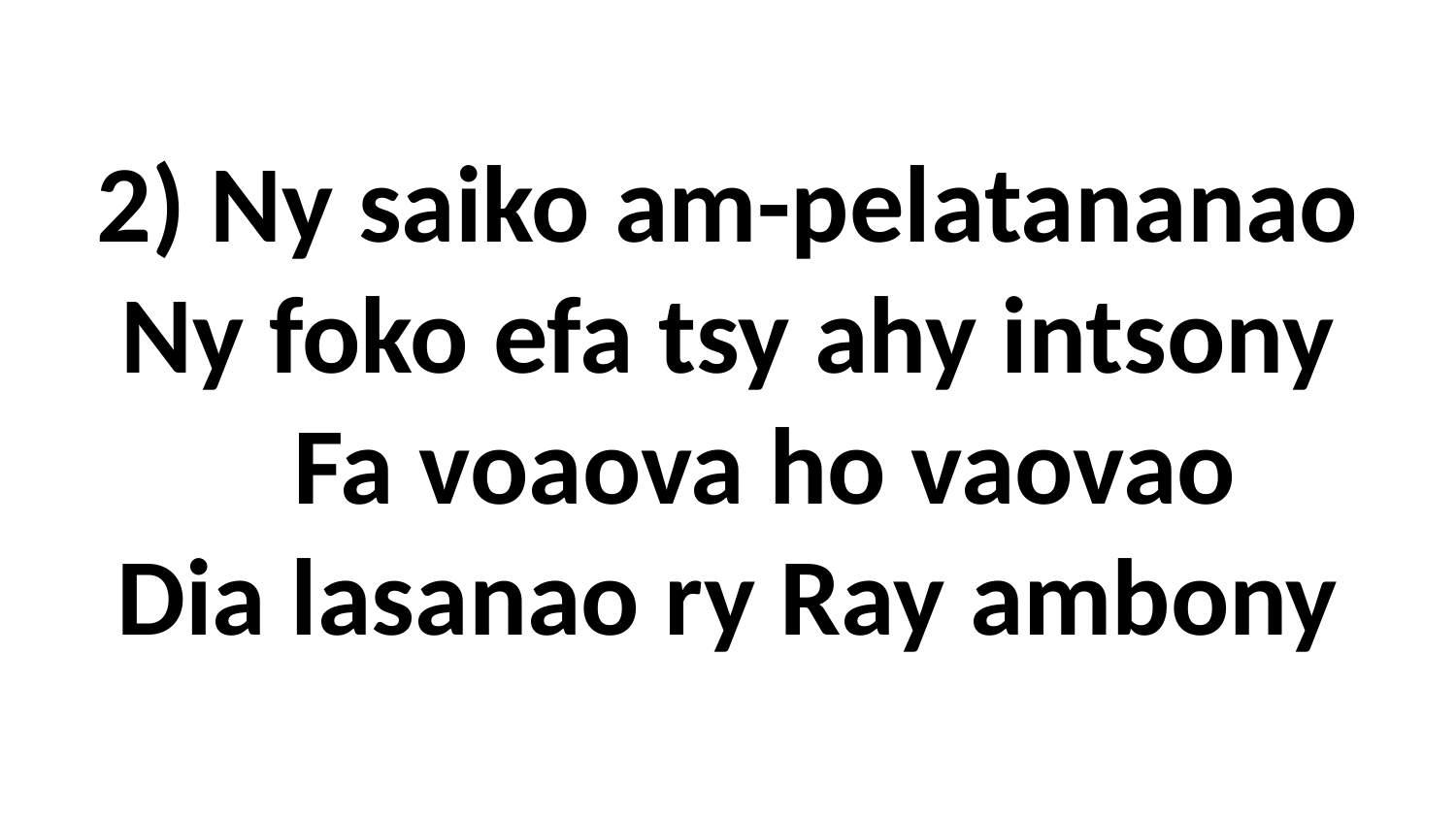

# 2) Ny saiko am-pelatananao Ny foko efa tsy ahy intsony Fa voaova ho vaovao Dia lasanao ry Ray ambony